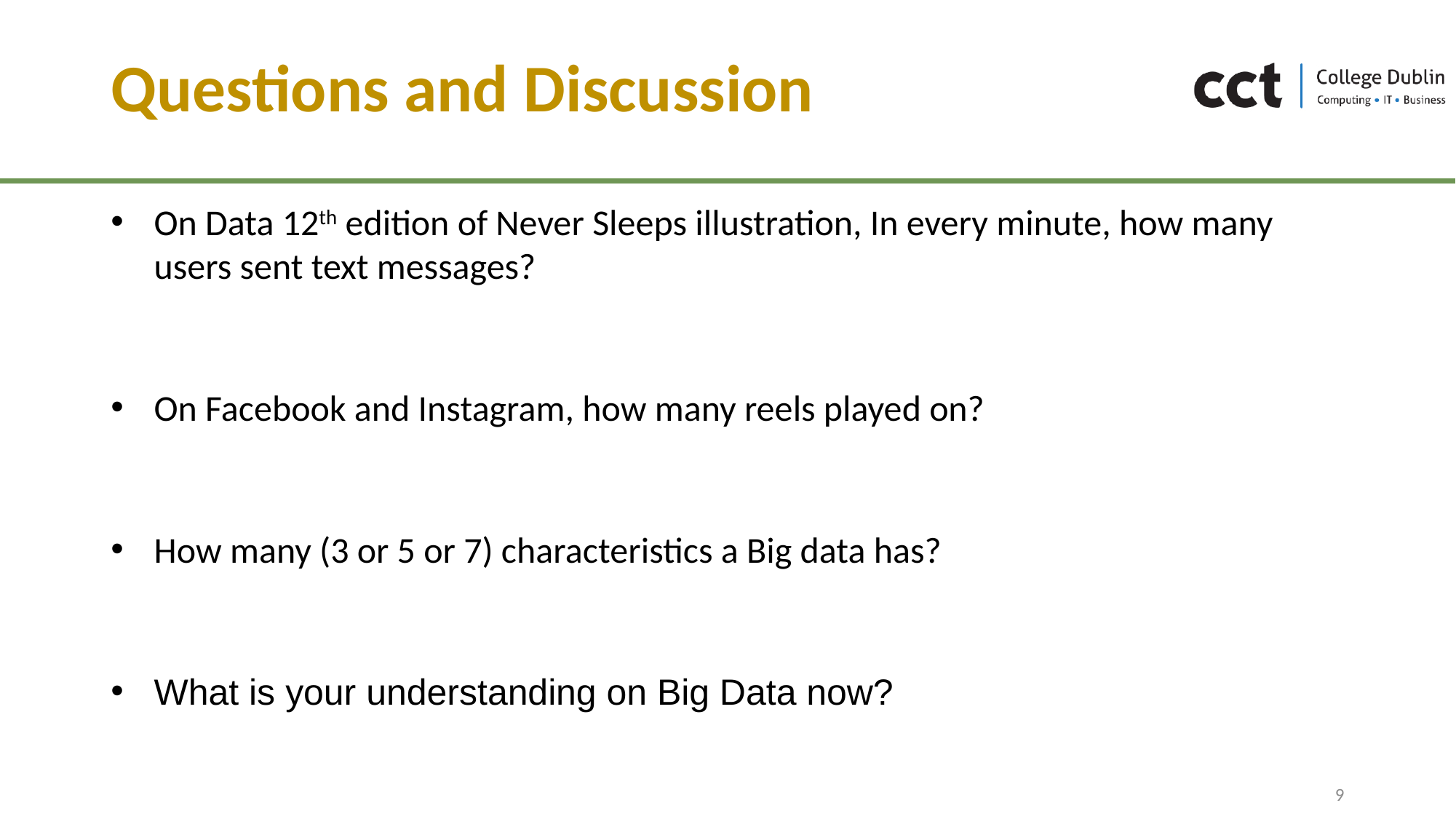

# Questions and Discussion
On Data 12th edition of Never Sleeps illustration, In every minute, how many users sent text messages?

On Facebook and Instagram, how many reels played on?

How many (3 or 5 or 7) characteristics a Big data has?

What is your understanding on Big Data now?

9